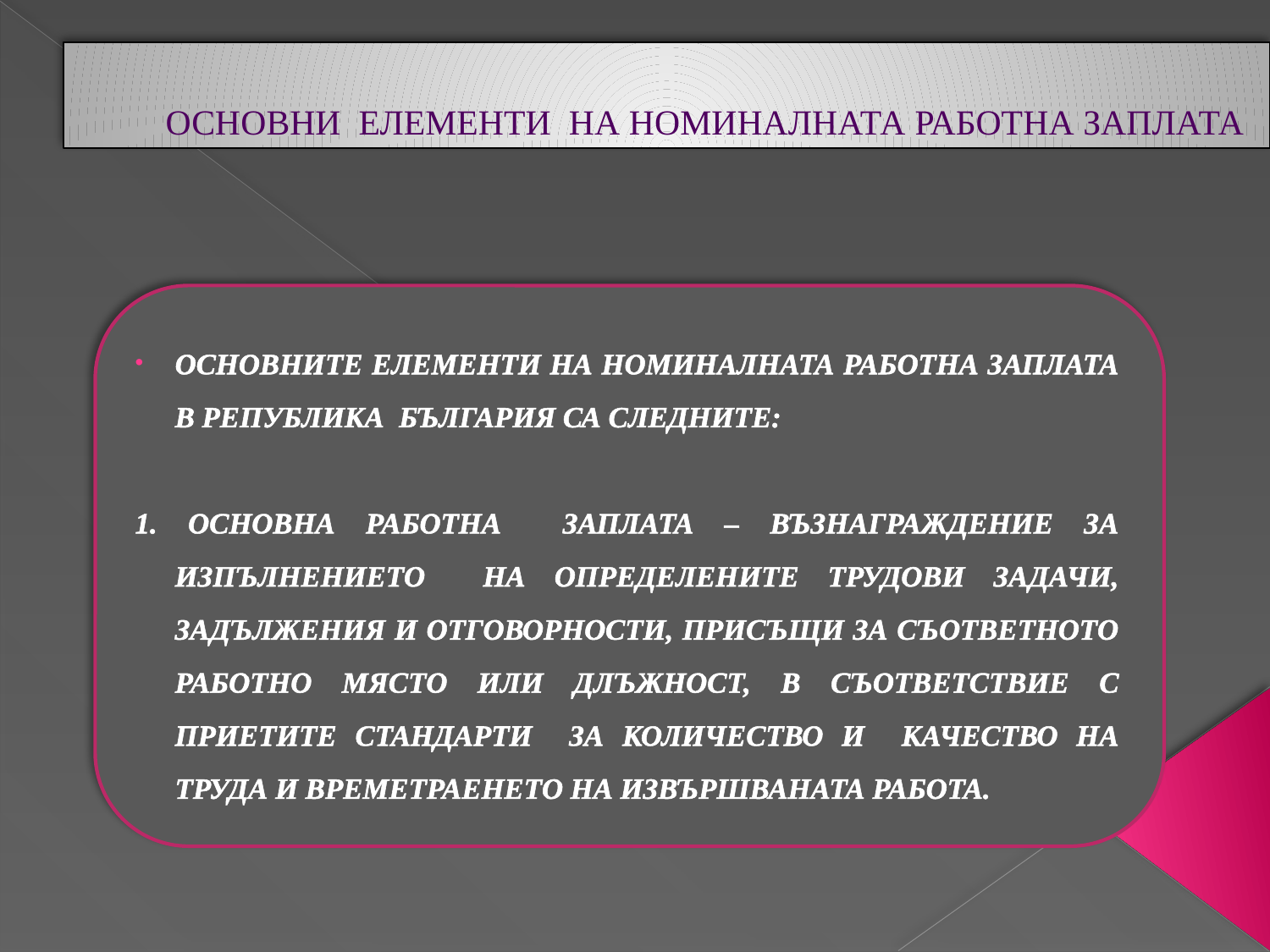

# ОСНОВНИ  ЕЛЕМЕНТИ  НА НОМИНАЛНАТА РАБОТНА ЗАПЛАТА
ОСНОВНИТЕ ЕЛЕМЕНТИ НА НОМИНАЛНАТА РАБОТНА ЗАПЛАТА В Република  България са следните:

1. основна работна  заплата – възнаграждение за изпълнението  на определените трудови задачи, задължения и отговорности, присъщи за съответното работно място или длъжност, в съответствие с приетите стандарти  за количество и  качество на труда и времетраенето на извършваната работа.